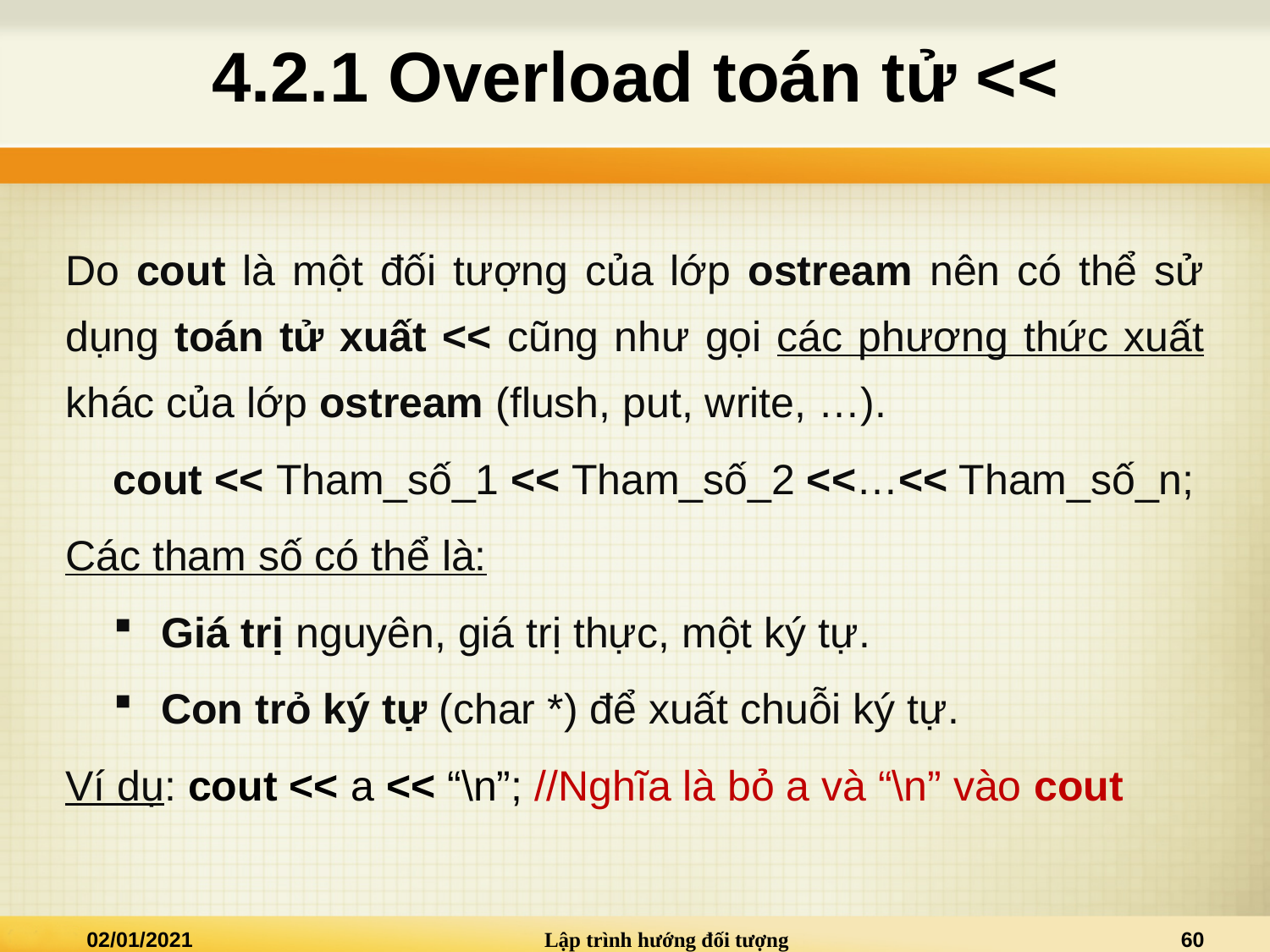

# 4.2.1 Overload toán tử <<
Do cout là một đối tượng của lớp ostream nên có thể sử dụng toán tử xuất << cũng như gọi các phương thức xuất khác của lớp ostream (flush, put, write, …).
cout << Tham_số_1 << Tham_số_2 <<…<< Tham_số_n;
Các tham số có thể là:
Giá trị nguyên, giá trị thực, một ký tự.
Con trỏ ký tự (char *) để xuất chuỗi ký tự.
Ví dụ: cout << a << “\n”; //Nghĩa là bỏ a và “\n” vào cout

02/01/2021
Lập trình hướng đối tượng
60